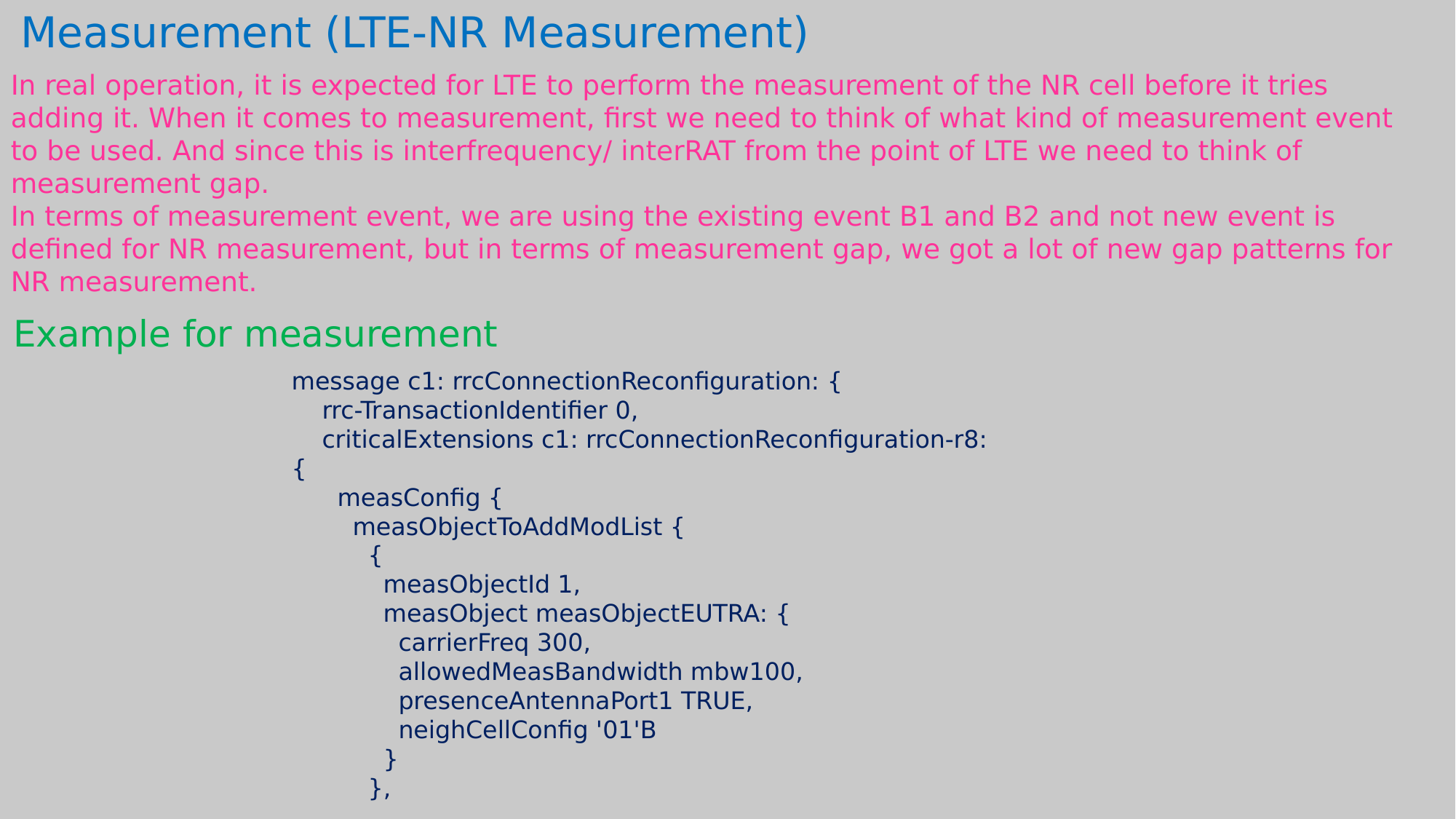

Measurement (LTE-NR Measurement)
In real operation, it is expected for LTE to perform the measurement of the NR cell before it tries adding it. When it comes to measurement, first we need to think of what kind of measurement event to be used. And since this is interfrequency/ interRAT from the point of LTE we need to think of measurement gap.
In terms of measurement event, we are using the existing event B1 and B2 and not new event is defined for NR measurement, but in terms of measurement gap, we got a lot of new gap patterns for NR measurement.
Example for measurement
message c1: rrcConnectionReconfiguration: {
    rrc-TransactionIdentifier 0,
    criticalExtensions c1: rrcConnectionReconfiguration-r8: {
      measConfig {
        measObjectToAddModList {
          {
            measObjectId 1,
            measObject measObjectEUTRA: {
              carrierFreq 300,
              allowedMeasBandwidth mbw100,
              presenceAntennaPort1 TRUE,
              neighCellConfig '01'B
            }
          },